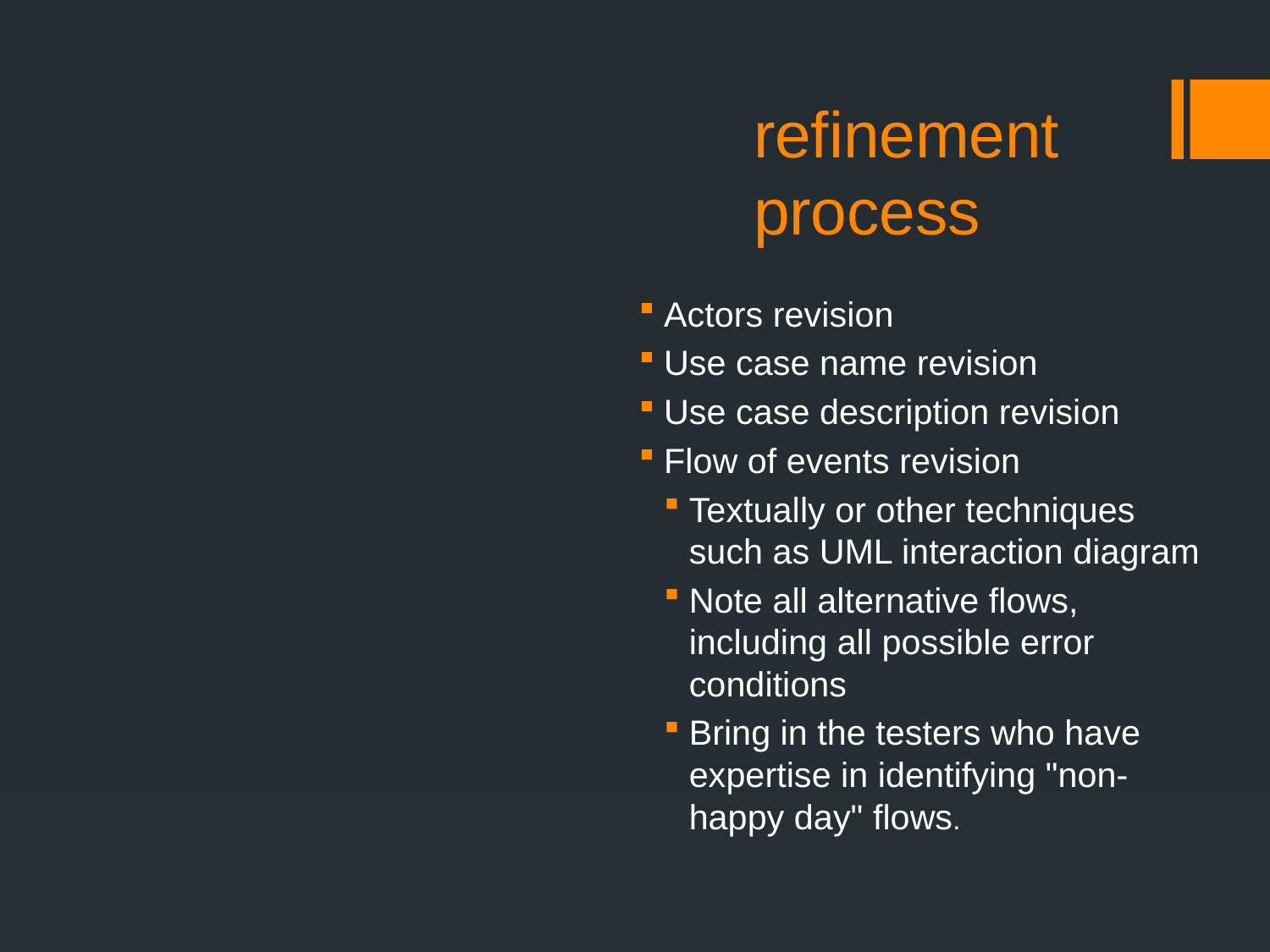

# refinement process
Actors revision
Use case name revision
Use case description revision
Flow of events revision
Textually or other techniques such as UML interaction diagram
Note all alternative flows, including all possible error conditions
Bring in the testers who have expertise in identifying "non-happy day" flows.